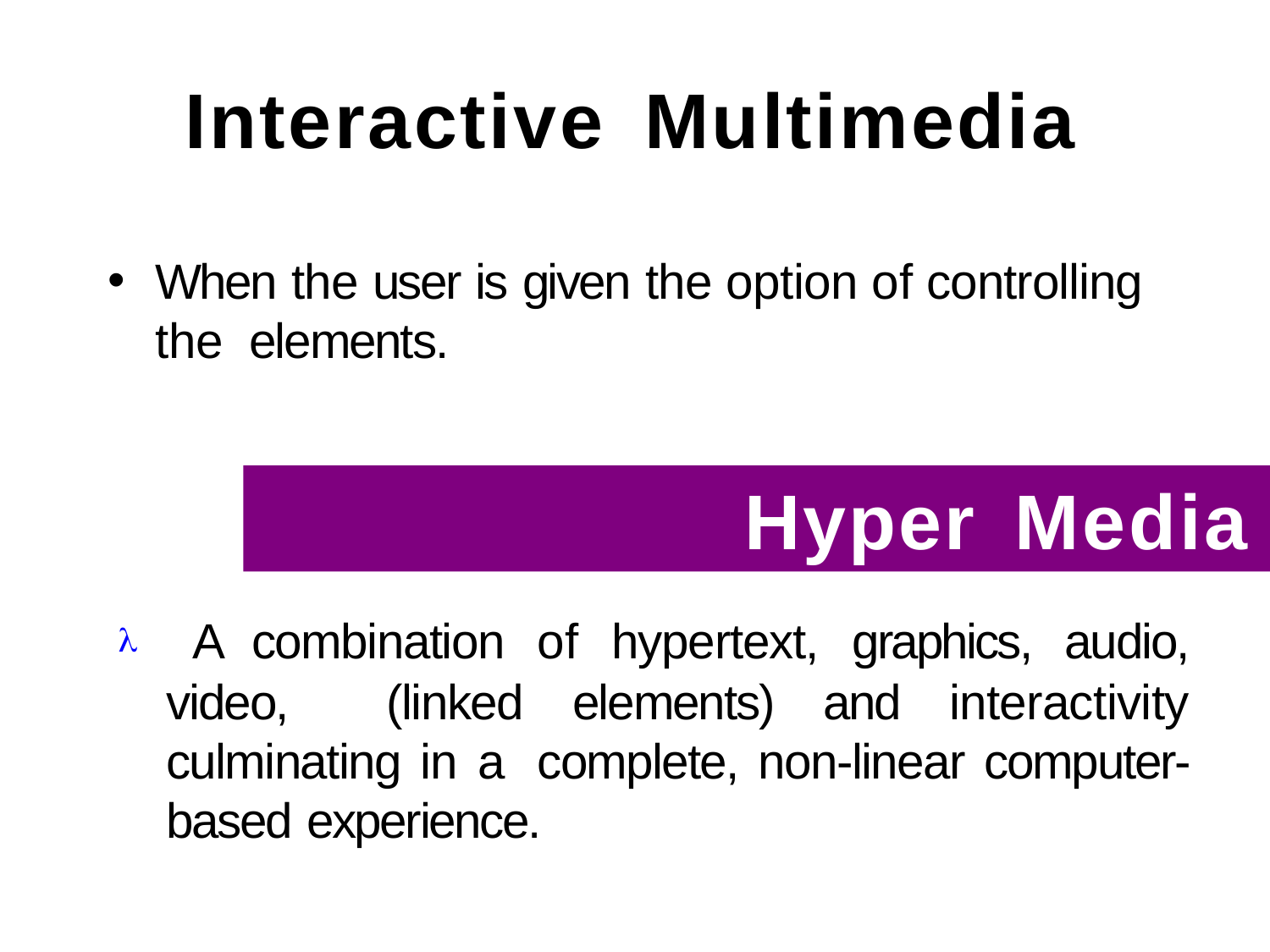

# Interactive	Multimedia
•
When the user is given the option of controlling the  elements.

Hyper	Media
λ A combination of hypertext, graphics, audio, video,  (linked elements) and interactivity culminating in a  complete, non-linear computer-based experience.